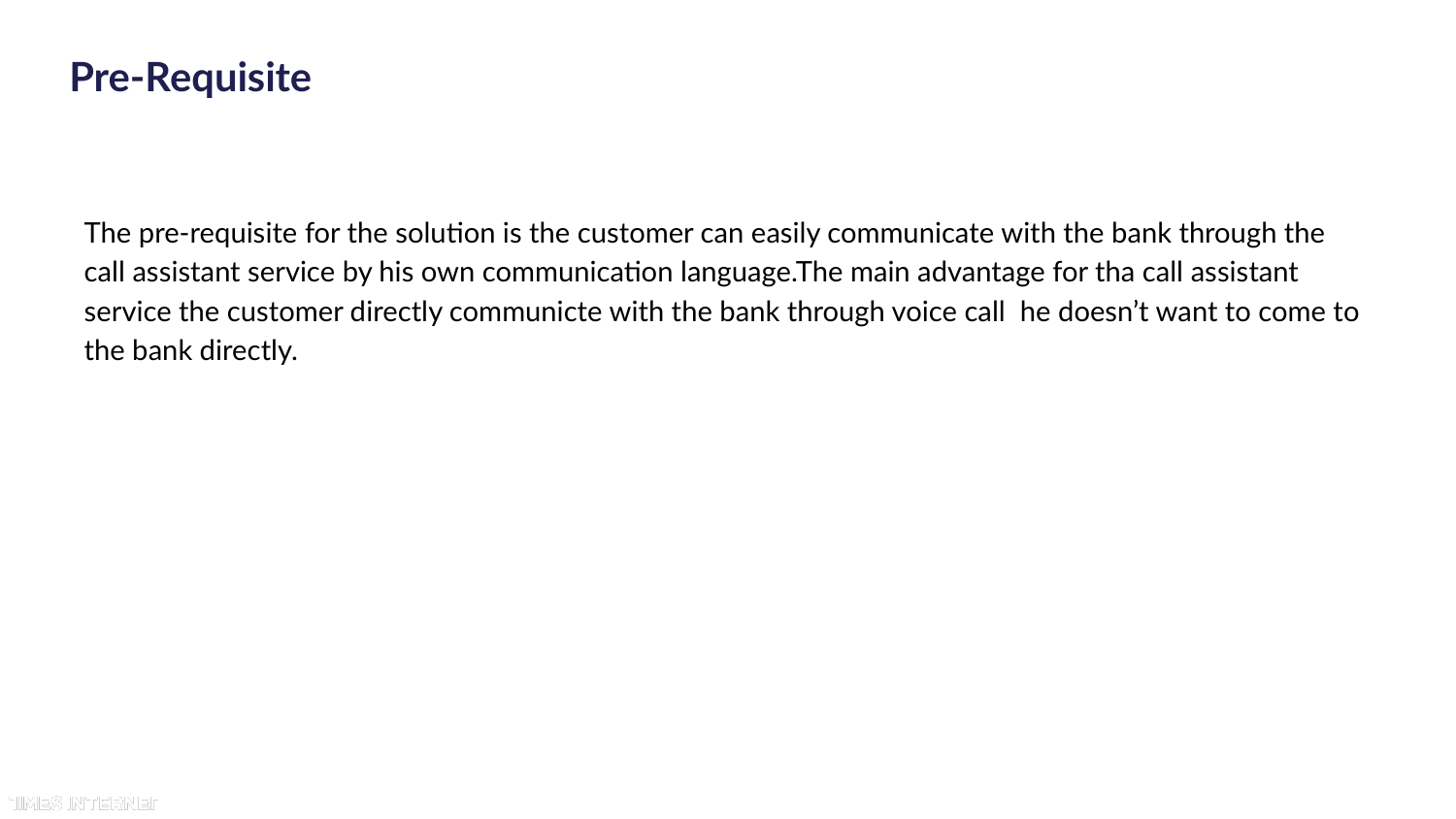

# Pre-Requisite
The pre-requisite for the solution is the customer can easily communicate with the bank through the call assistant service by his own communication language.The main advantage for tha call assistant service the customer directly communicte with the bank through voice call  he doesn’t want to come to the bank directly.